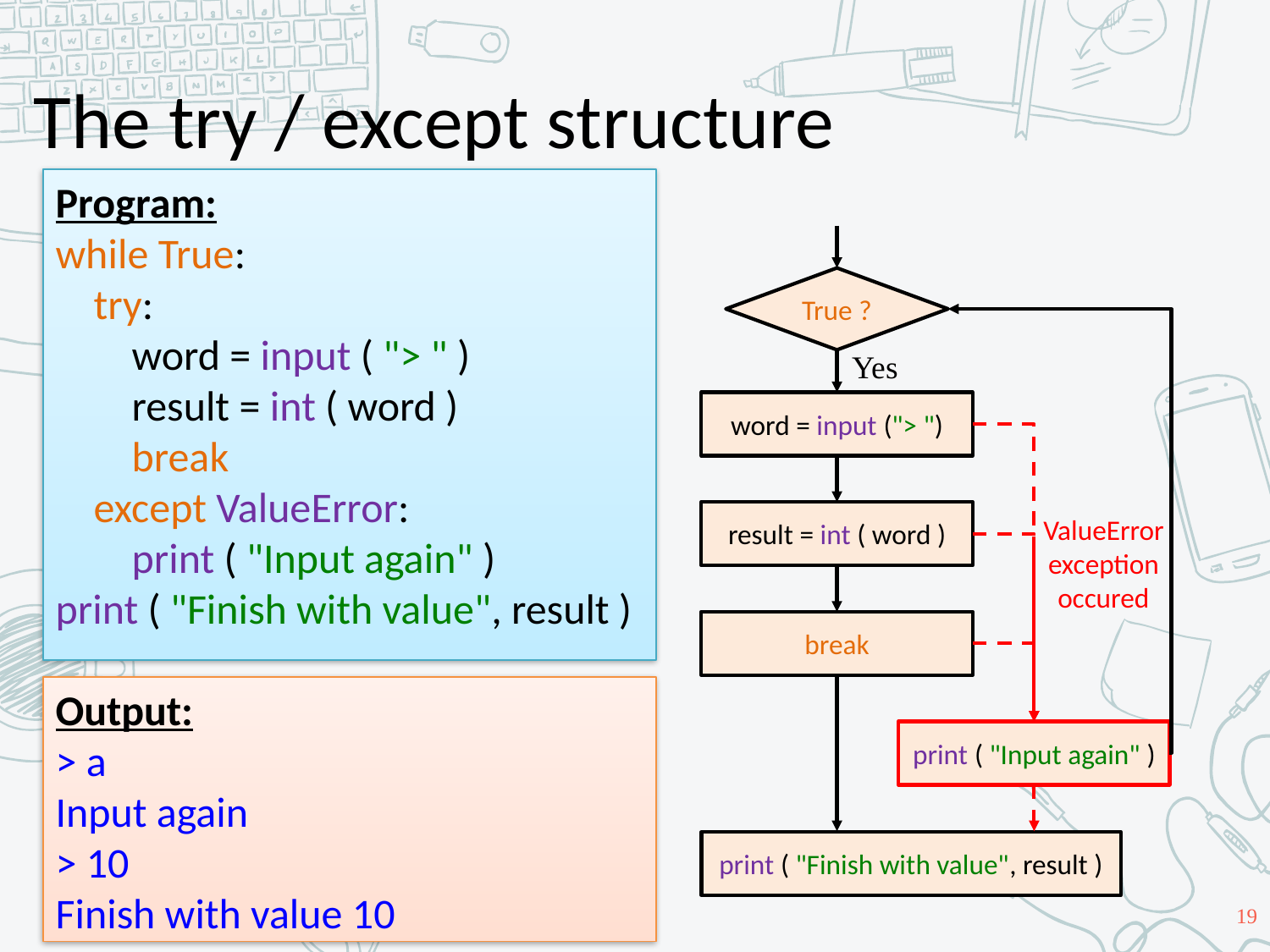

# The try / except structure
Program:
while True:
    try:
        word = input ( "> " )
        result = int ( word )
        break
    except ValueError:
        print ( "Input again" )
print ( "Finish with value", result )
True ?
Yes
word = input ("> ")
result = int ( word )
ValueError exception occured
break
Output:
> a
Input again
> 10
Finish with value 10
print ( "Input again" )
print ( "Finish with value", result )
19